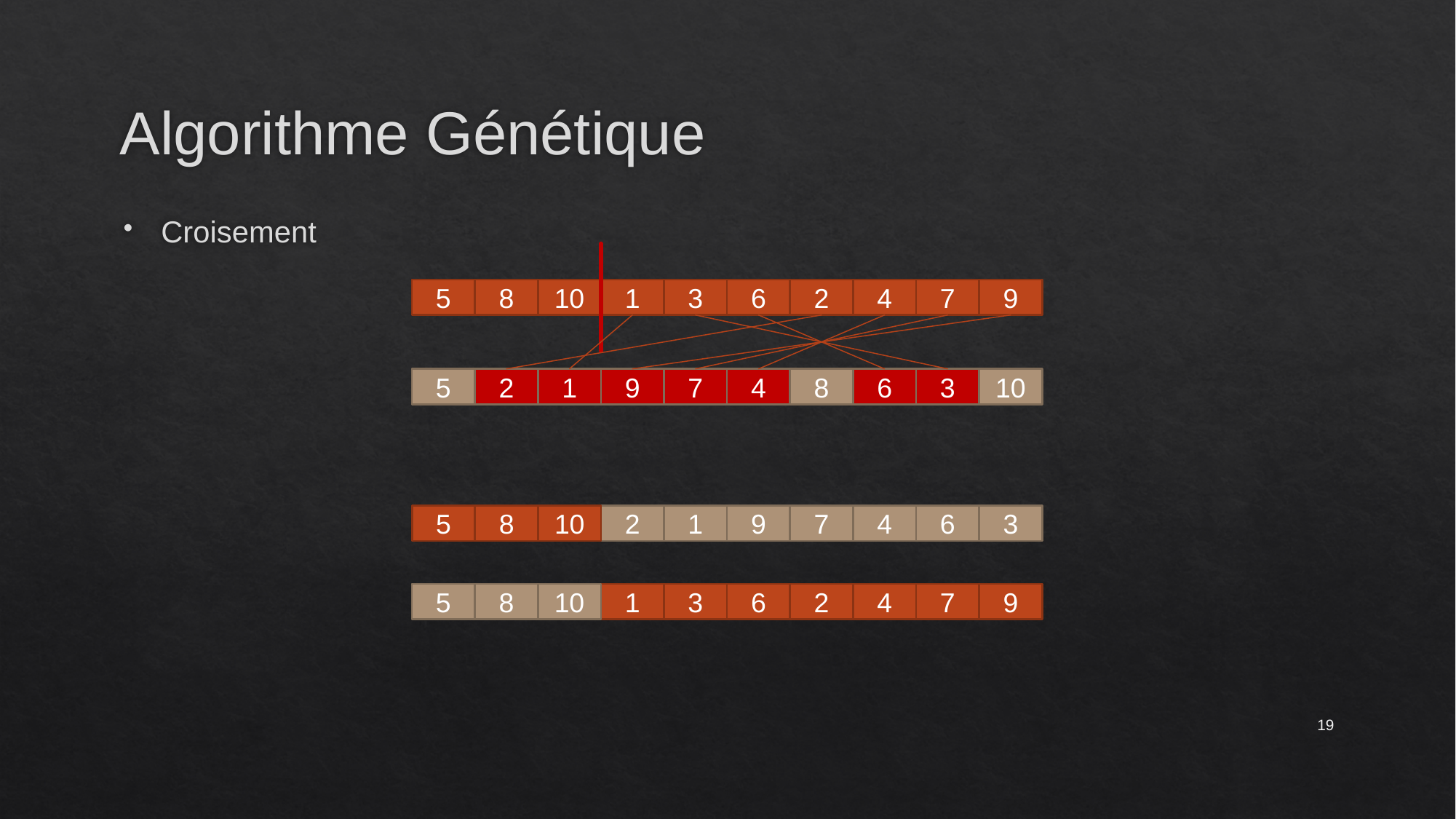

# Algorithme Génétique
Croisement

7
9
1
2
4
3
6
10
5
8
3
10
1
9
8
6
5
2
7
4
3
1
9
6
10
5
8
2
7
4
5
8
10
7
9
1
2
4
3
6
19